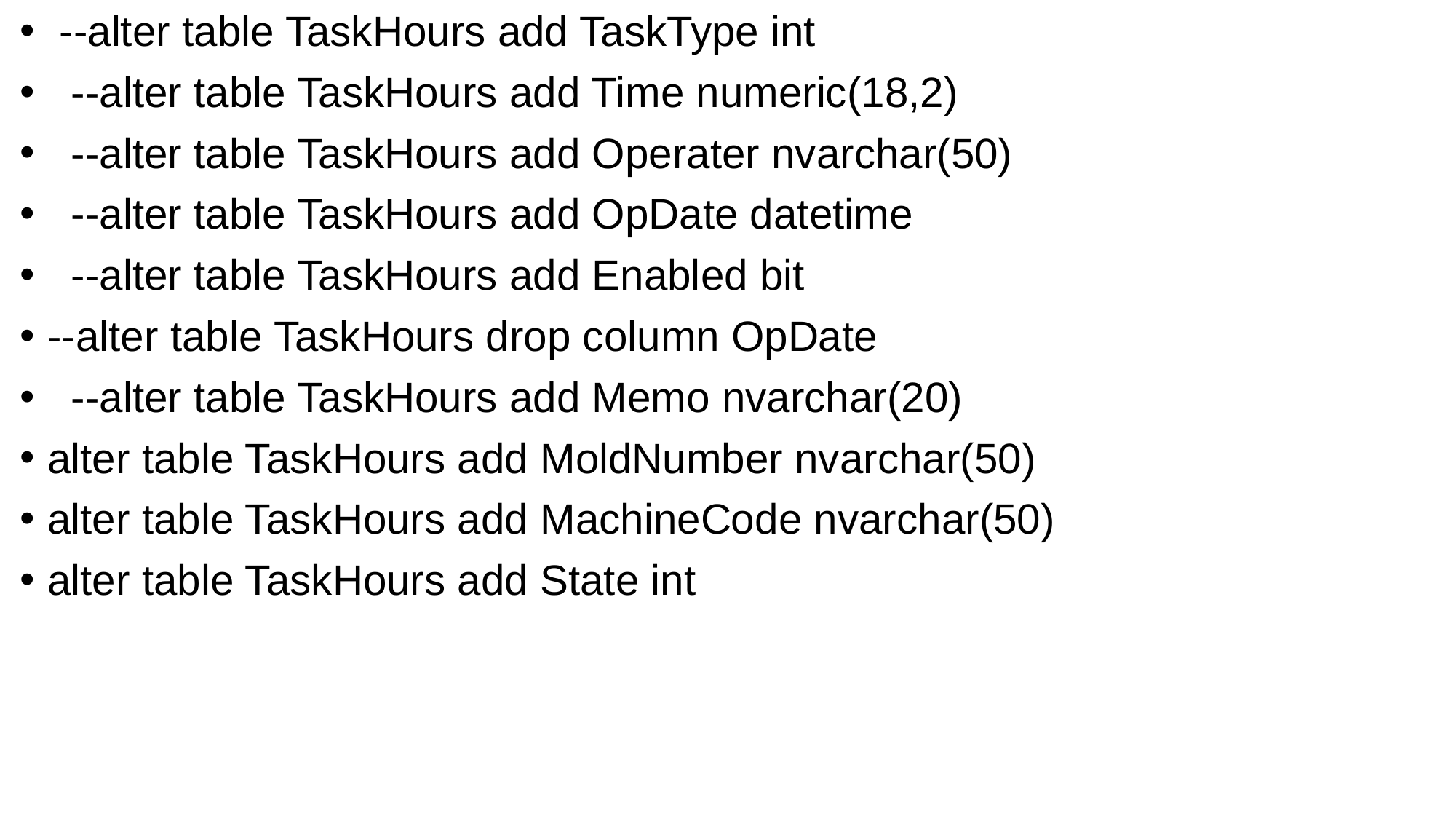

--alter table TaskHours add TaskType int
  --alter table TaskHours add Time numeric(18,2)
  --alter table TaskHours add Operater nvarchar(50)
  --alter table TaskHours add OpDate datetime
  --alter table TaskHours add Enabled bit
--alter table TaskHours drop column OpDate
  --alter table TaskHours add Memo nvarchar(20)
alter table TaskHours add MoldNumber nvarchar(50)
alter table TaskHours add MachineCode nvarchar(50)
alter table TaskHours add State int